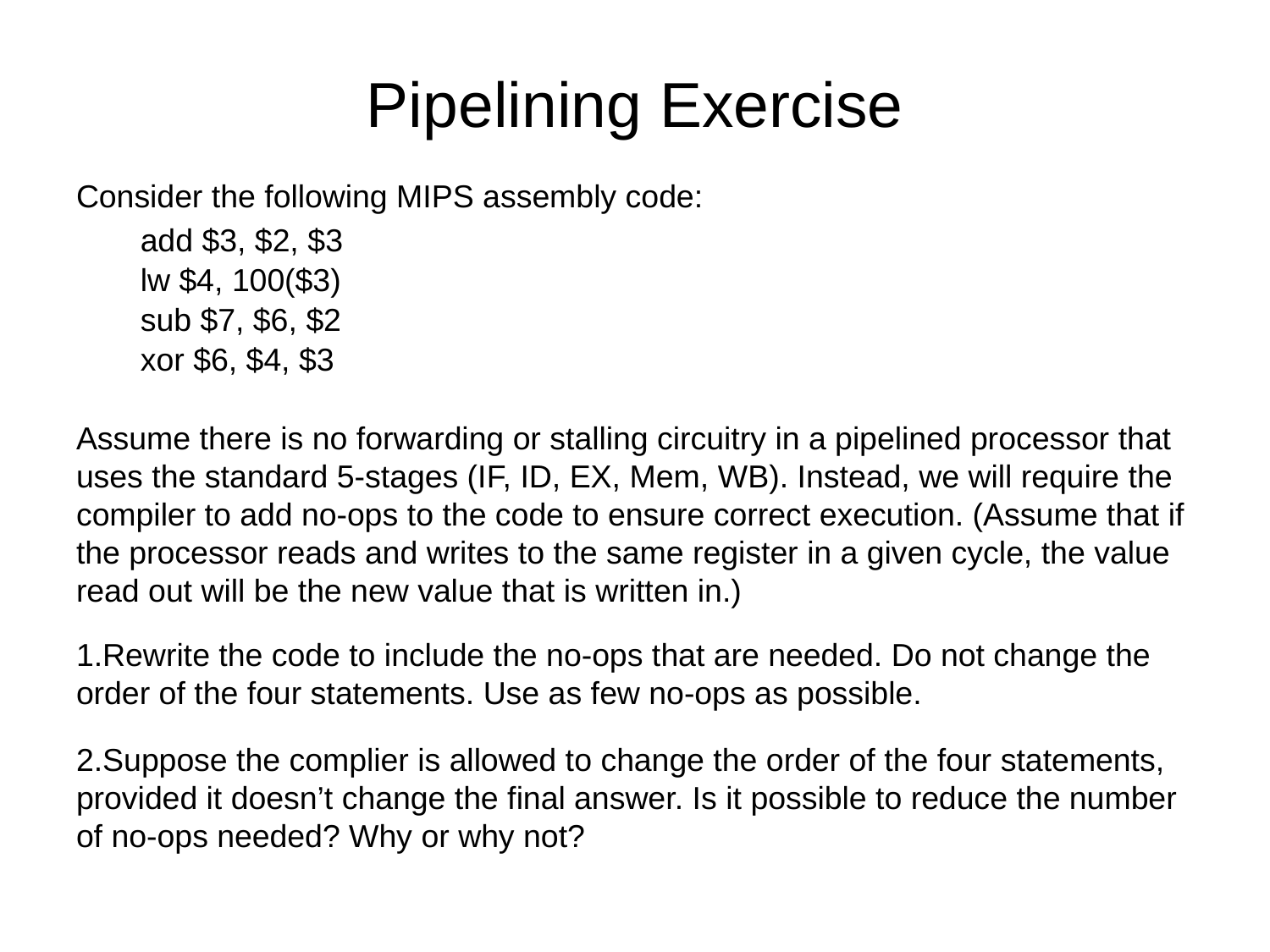

# Pipelining Exercise
Consider the following MIPS assembly code:
add $3, $2, $3
lw $4, 100($3)
sub $7, $6, $2
xor $6, $4, $3

Assume there is no forwarding or stalling circuitry in a pipelined processor that uses the standard 5-stages (IF, ID, EX, Mem, WB). Instead, we will require the compiler to add no-ops to the code to ensure correct execution. (Assume that if the processor reads and writes to the same register in a given cycle, the value read out will be the new value that is written in.)

Rewrite the code to include the no-ops that are needed. Do not change the order of the four statements. Use as few no-ops as possible.

Suppose the complier is allowed to change the order of the four statements, provided it doesn’t change the final answer. Is it possible to reduce the number of no-ops needed? Why or why not?